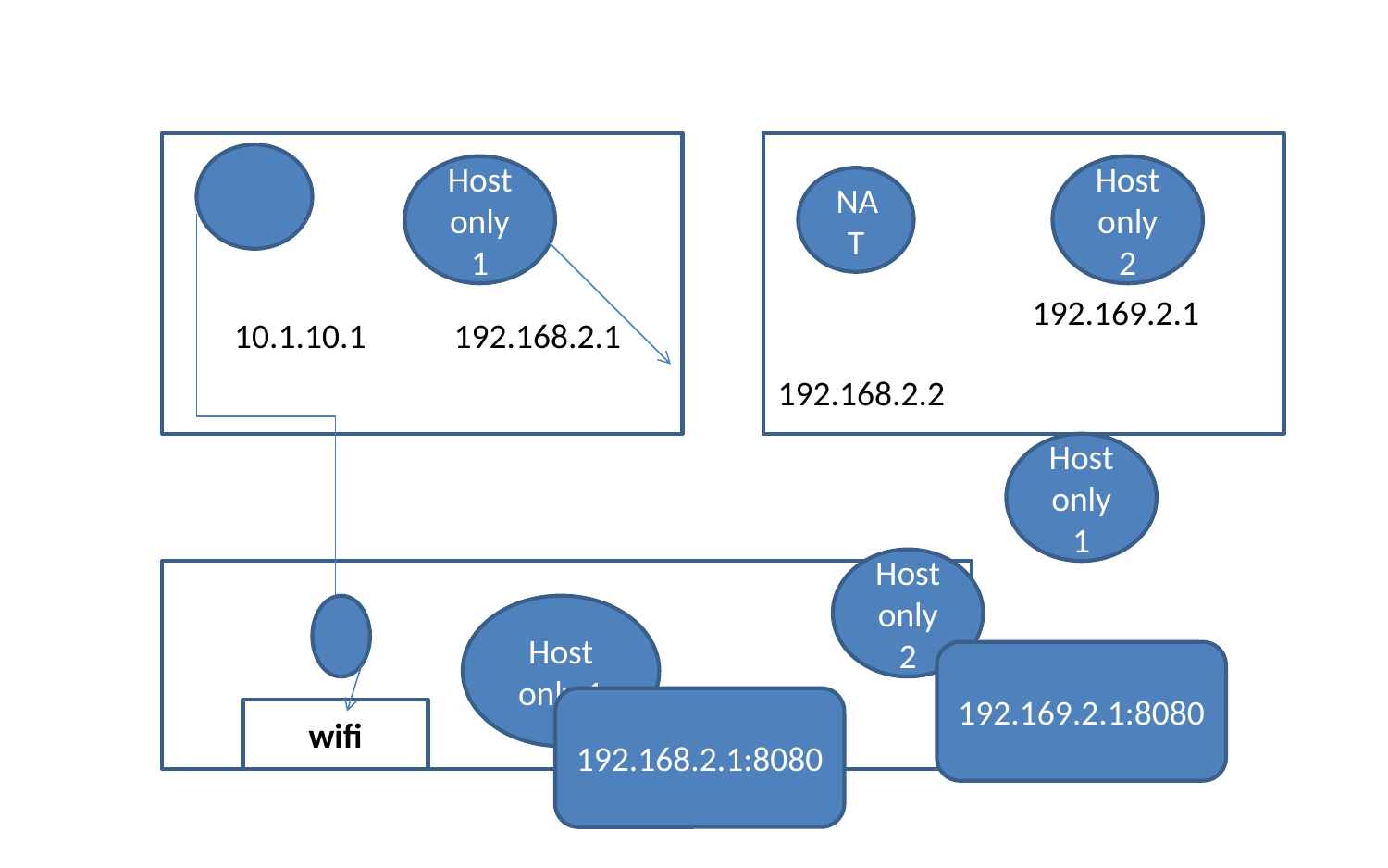

Host only 1
Host only 2
NAT
192.169.2.1
10.1.10.1
192.168.2.1
192.168.2.2
Host only 1
Host only 2

Host only 1
192.169.2.1:8080
192.168.2.1:8080
wifi